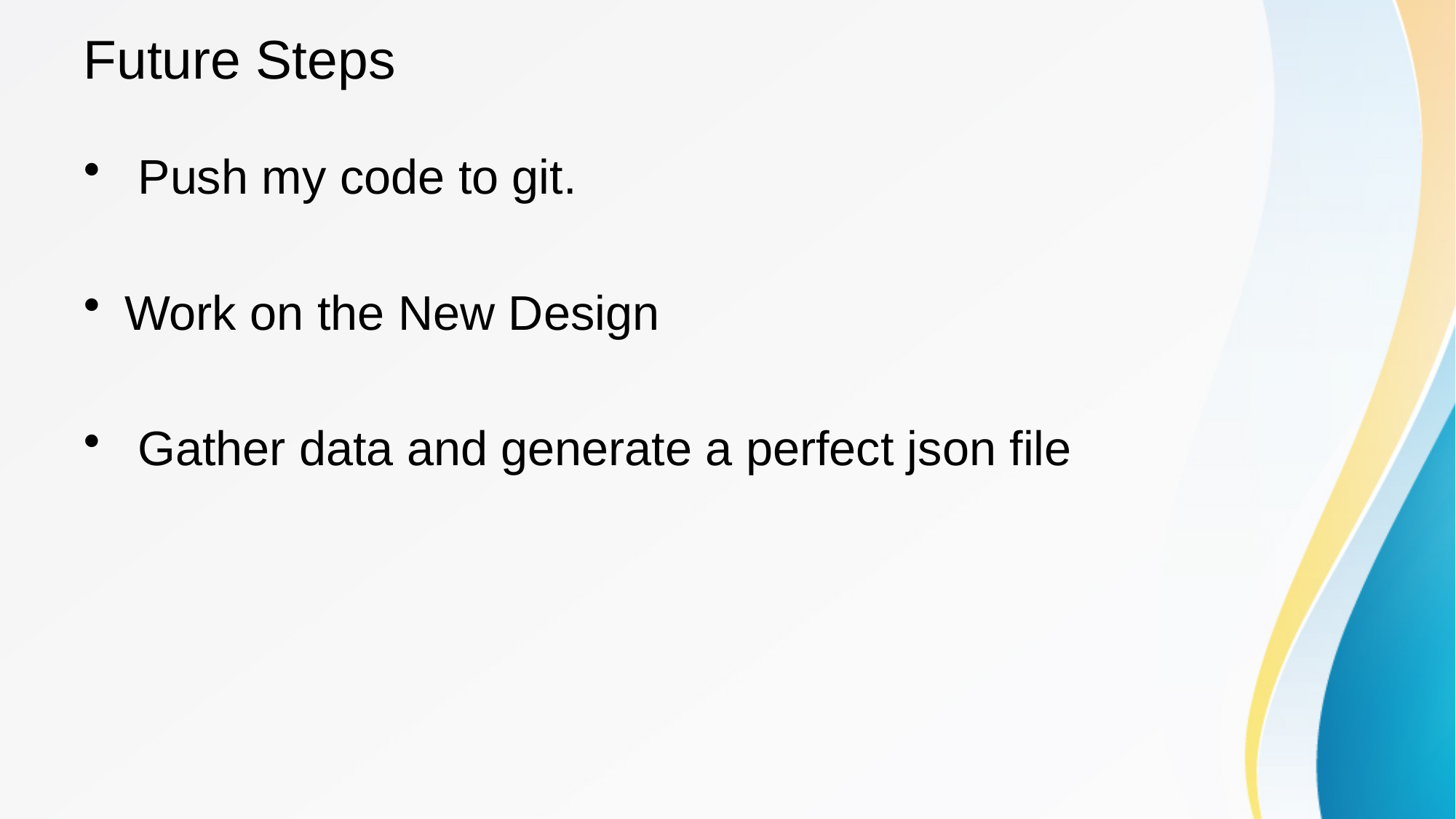

# Future Steps
 Push my code to git.

Work on the New Design

 Gather data and generate a perfect json file